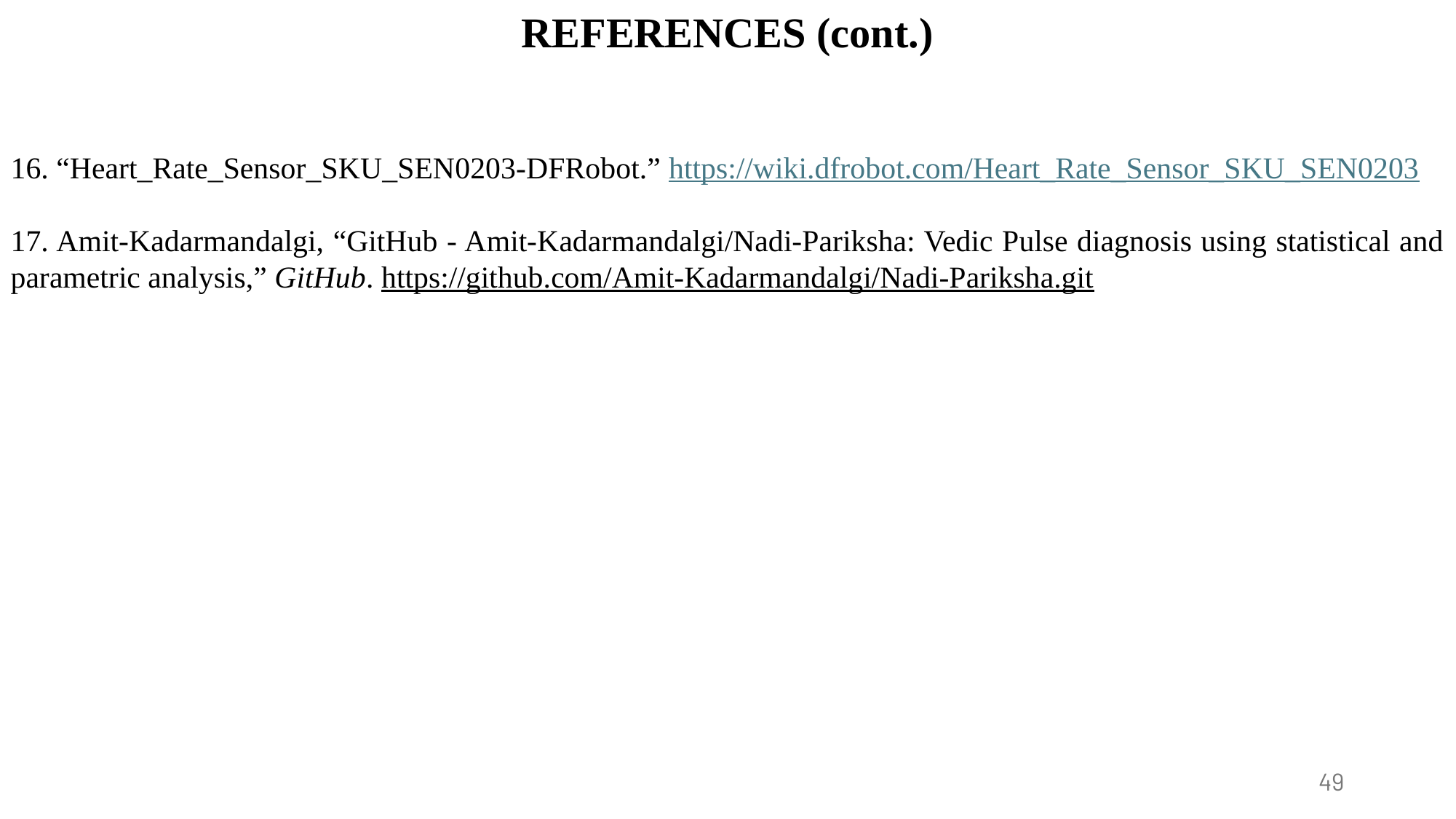

REFERENCES (cont.)
16. “Heart_Rate_Sensor_SKU_SEN0203-DFRobot.” https://wiki.dfrobot.com/Heart_Rate_Sensor_SKU_SEN0203​
​
17. Amit-Kadarmandalgi, “GitHub - Amit-Kadarmandalgi/Nadi-Pariksha: Vedic Pulse diagnosis using statistical and parametric analysis,” GitHub. https://github.com/Amit-Kadarmandalgi/Nadi-Pariksha.git ​

49